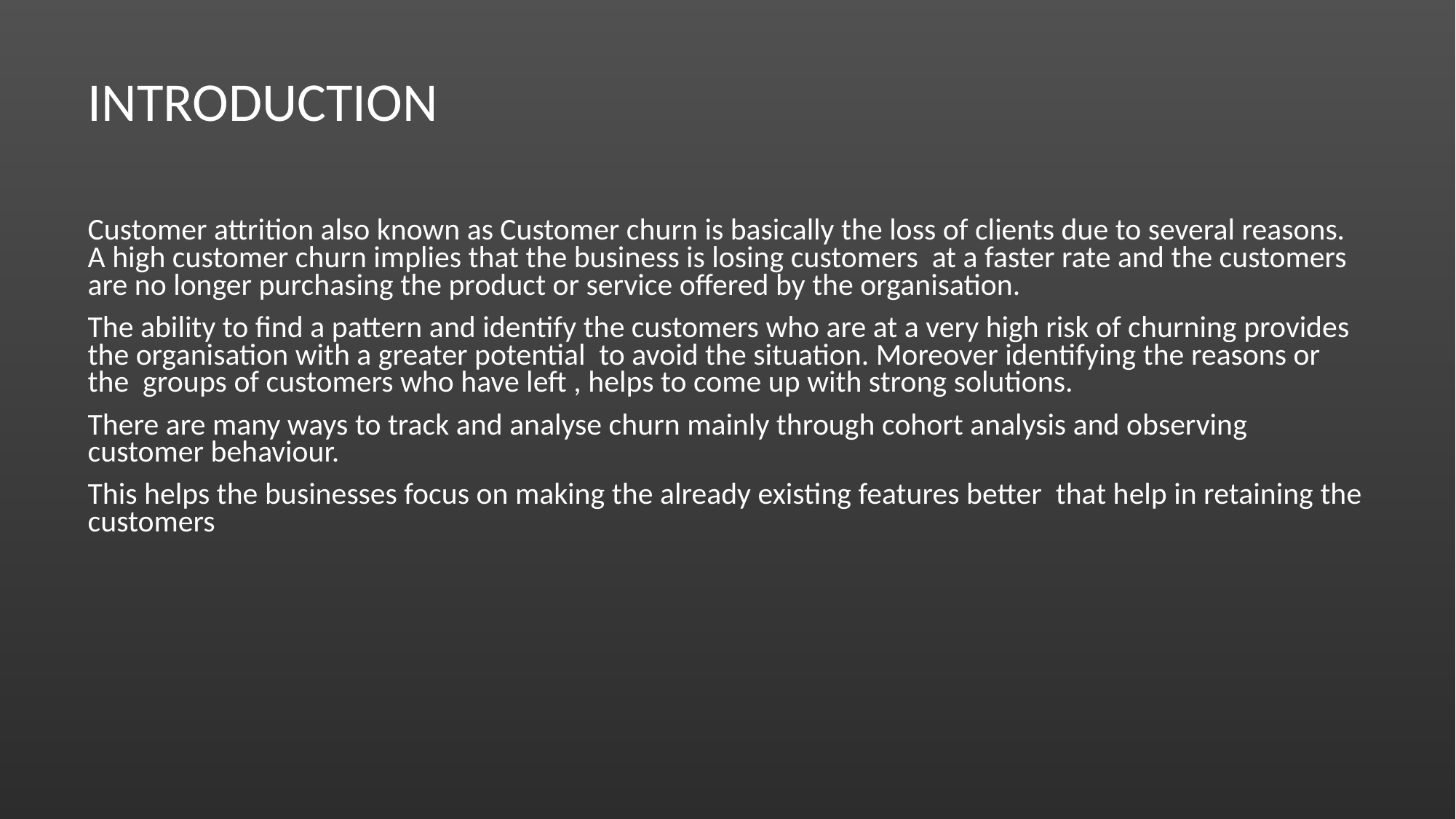

# INTRODUCTION
Customer attrition also known as Customer churn is basically the loss of clients due to several reasons. A high customer churn implies that the business is losing customers  at a faster rate and the customers are no longer purchasing the product or service offered by the organisation.
The ability to find a pattern and identify the customers who are at a very high risk of churning provides the organisation with a greater potential  to avoid the situation. Moreover identifying the reasons or the  groups of customers who have left , helps to come up with strong solutions.
There are many ways to track and analyse churn mainly through cohort analysis and observing customer behaviour.
This helps the businesses focus on making the already existing features better  that help in retaining the customers